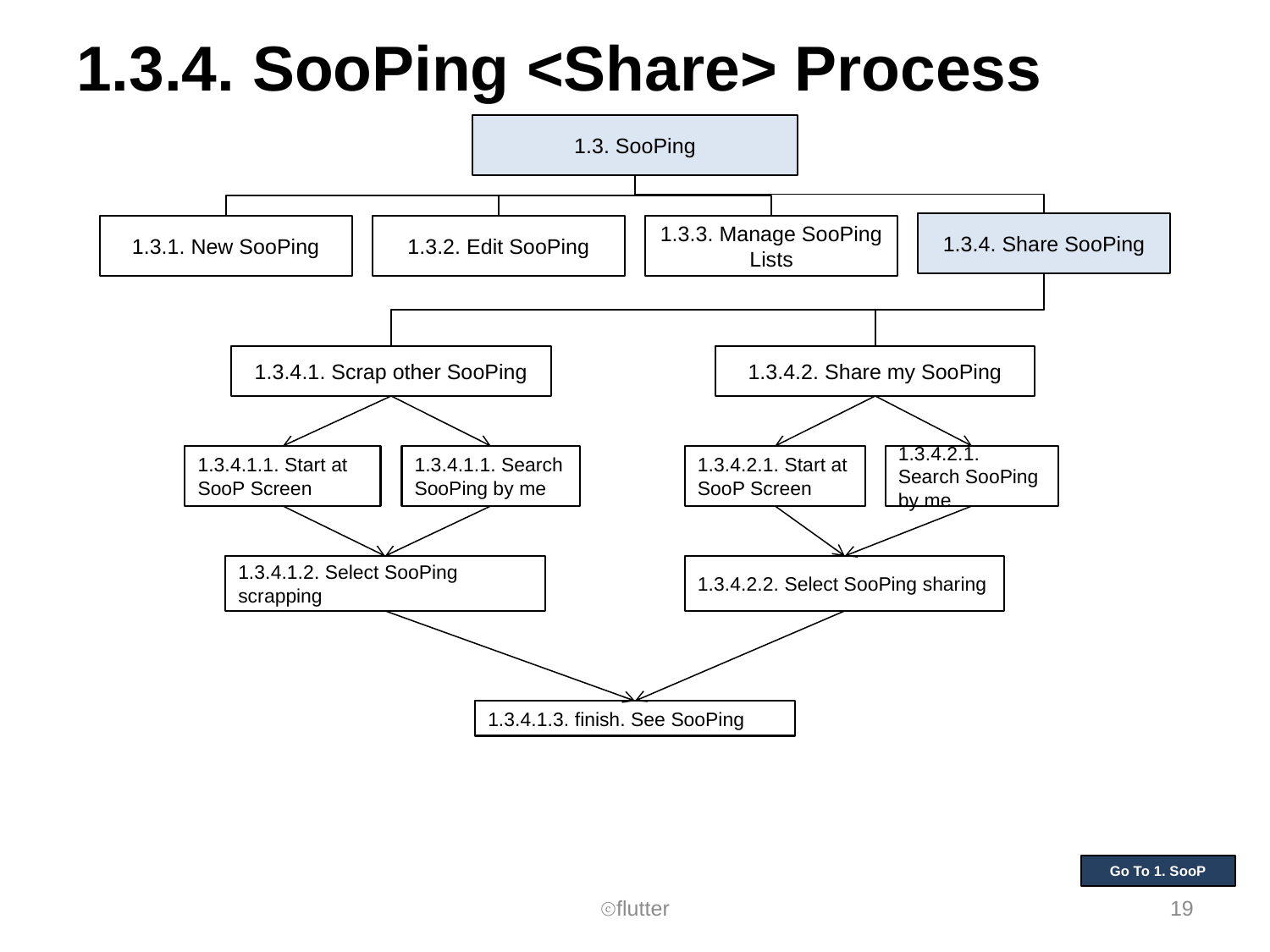

# 1.3.4. SooPing <Share> Process
1.3. SooPing
1.3.4. Share SooPing
1.3.1. New SooPing
1.3.2. Edit SooPing
1.3.3. Manage SooPing Lists
1.3.4.1. Scrap other SooPing
1.3.4.2. Share my SooPing
1.3.4.1.1. Start at SooP Screen
1.3.4.1.1. Search SooPing by me
1.3.4.2.1. Start at SooP Screen
1.3.4.2.1. Search SooPing by me
1.3.4.1.2. Select SooPing scrapping
1.3.4.2.2. Select SooPing sharing
1.3.4.1.3. finish. See SooPing
Go To 1. SooP
ⓒflutter
19